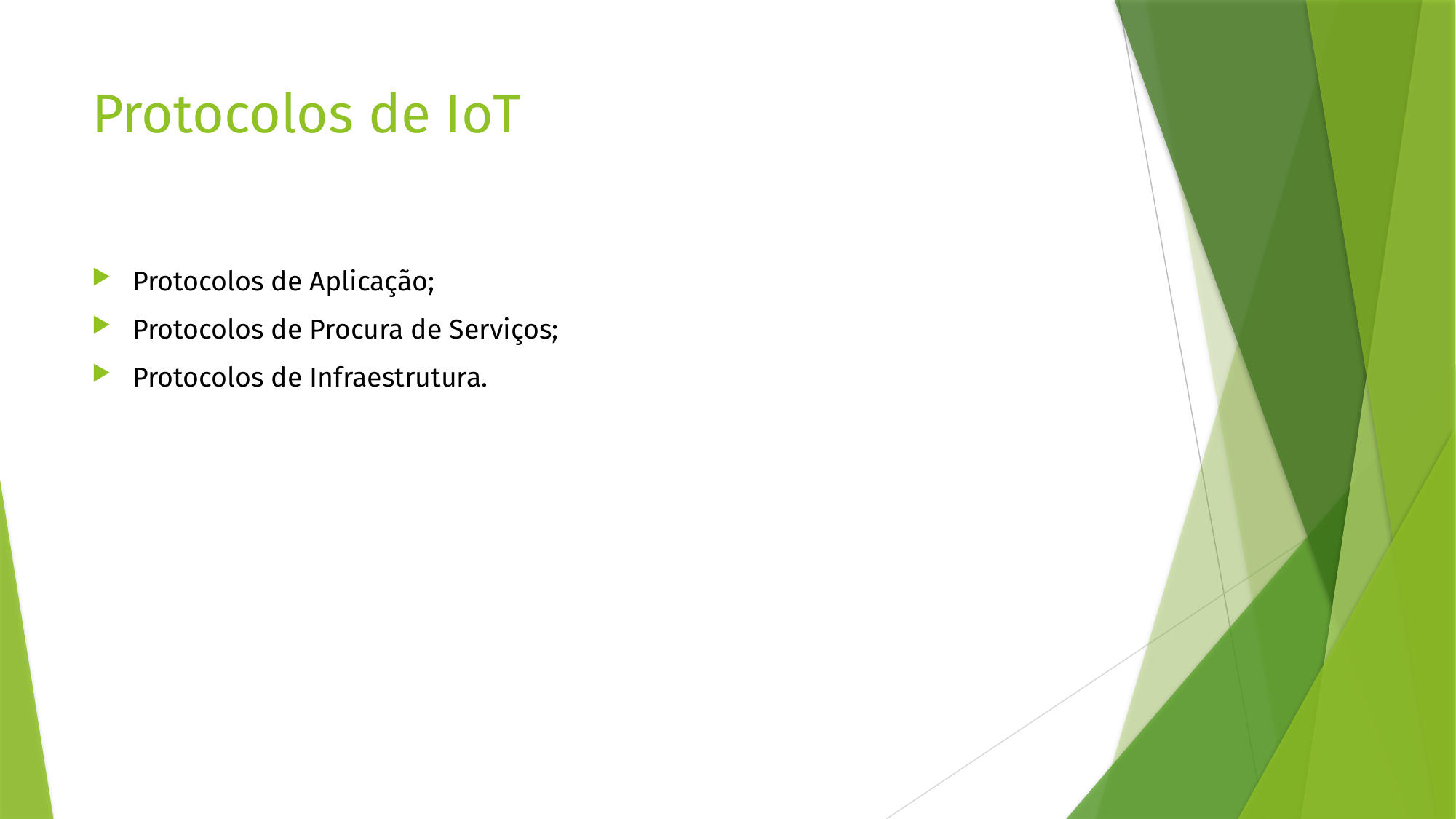

# Protocolos de IoT
Protocolos de Aplicação;
Protocolos de Procura de Serviços;
Protocolos de Infraestrutura.